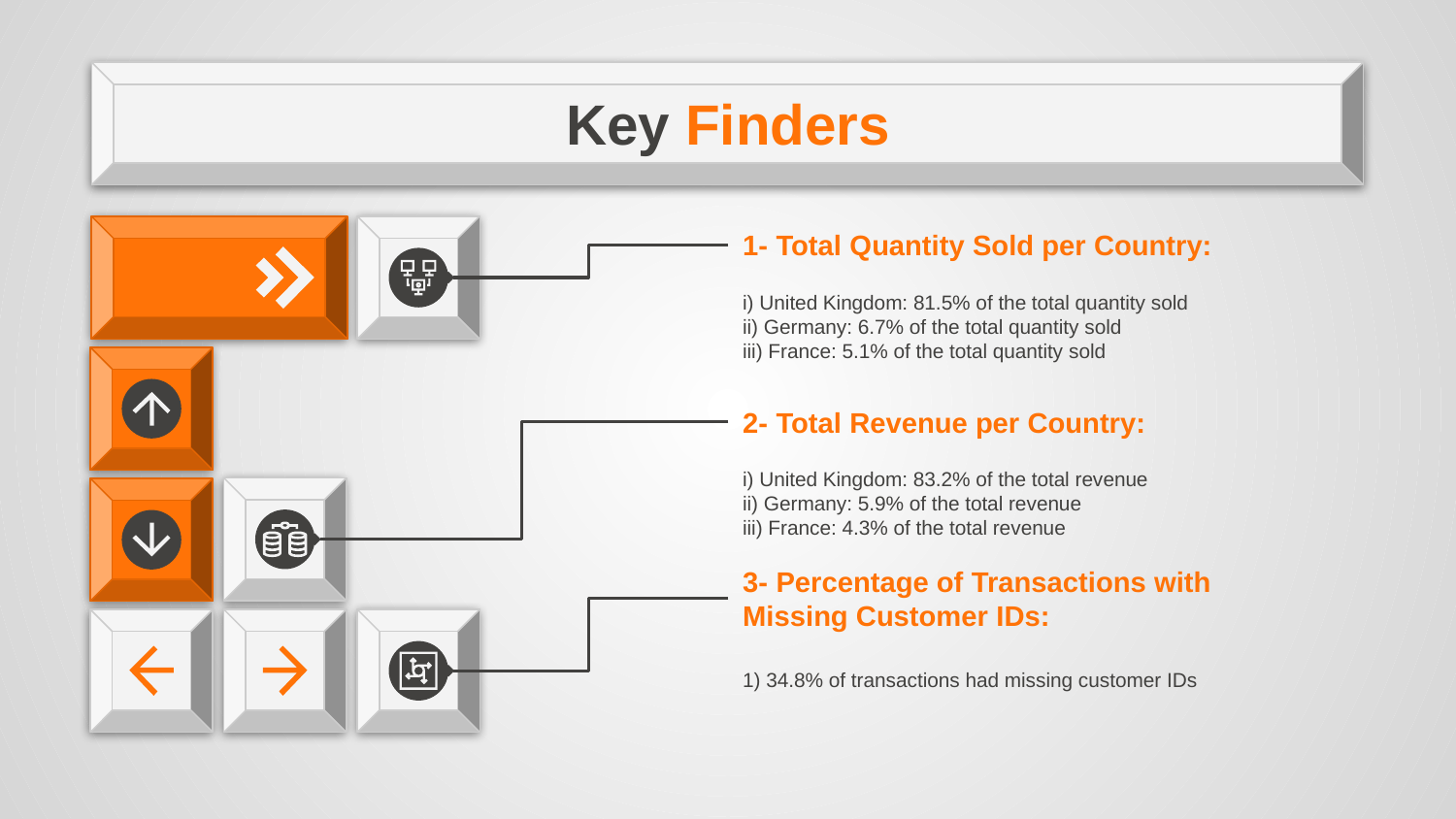

Key Finders
# 1- Total Quantity Sold per Country:

i) United Kingdom: 81.5% of the total quantity sold
ii) Germany: 6.7% of the total quantity sold
iii) France: 5.1% of the total quantity sold
2- Total Revenue per Country:
i) United Kingdom: 83.2% of the total revenue
ii) Germany: 5.9% of the total revenue
iii) France: 4.3% of the total revenue

3- Percentage of Transactions with Missing Customer IDs:

1) 34.8% of transactions had missing customer IDs